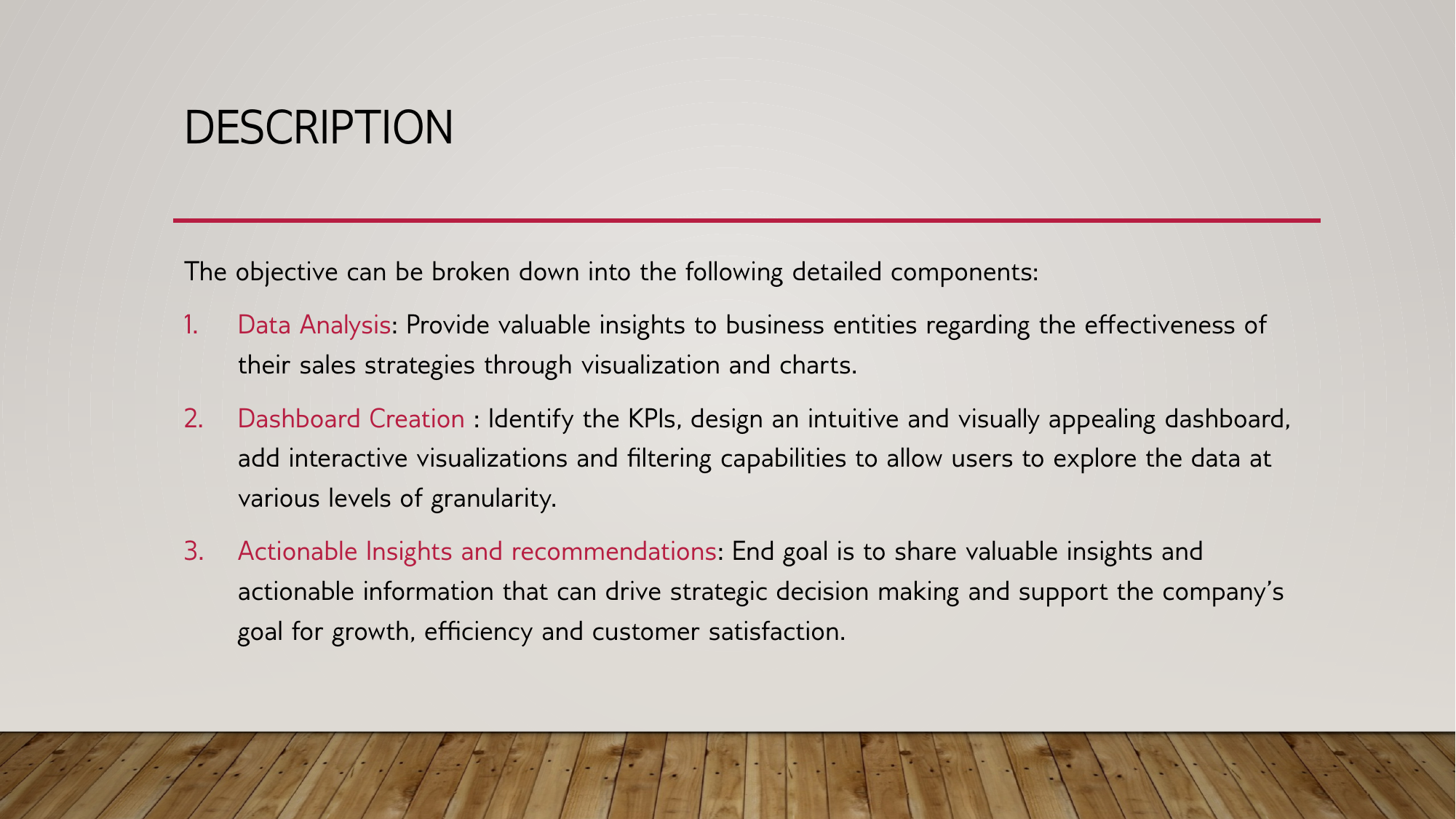

# description
The objective can be broken down into the following detailed components:
Data Analysis: Provide valuable insights to business entities regarding the effectiveness of their sales strategies through visualization and charts.
Dashboard Creation : Identify the KPIs, design an intuitive and visually appealing dashboard, add interactive visualizations and filtering capabilities to allow users to explore the data at various levels of granularity.
Actionable Insights and recommendations: End goal is to share valuable insights and actionable information that can drive strategic decision making and support the company’s goal for growth, efficiency and customer satisfaction.